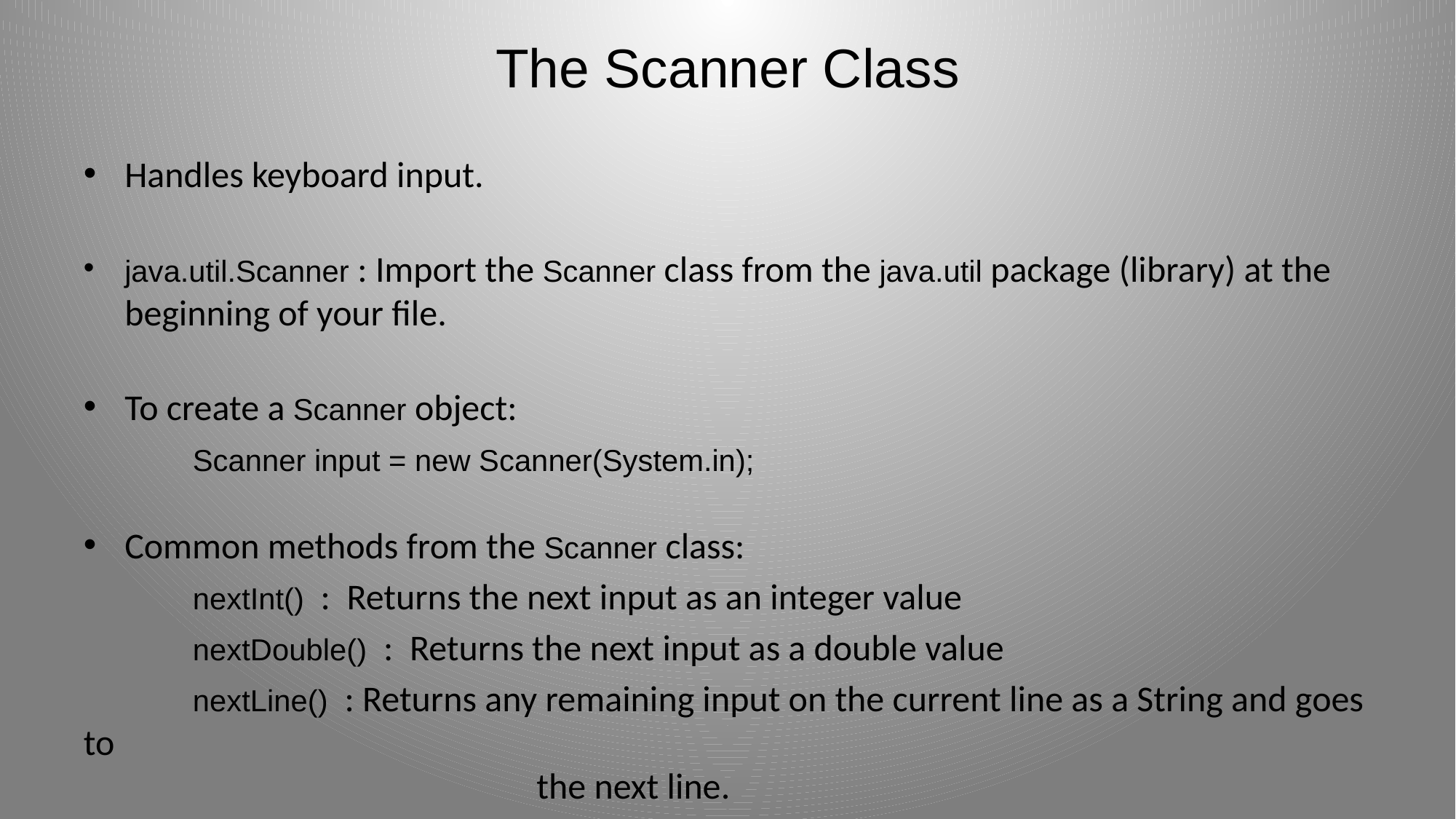

# The Scanner Class
Handles keyboard input.
java.util.Scanner : Import the Scanner class from the java.util package (library) at the beginning of your file.
To create a Scanner object:
	Scanner input = new Scanner(System.in);
Common methods from the Scanner class:
	nextInt()  :  Returns the next input as an integer value
	nextDouble()  :  Returns the next input as a double value
	nextLine()  : Returns any remaining input on the current line as a String and goes to
				  the next line.